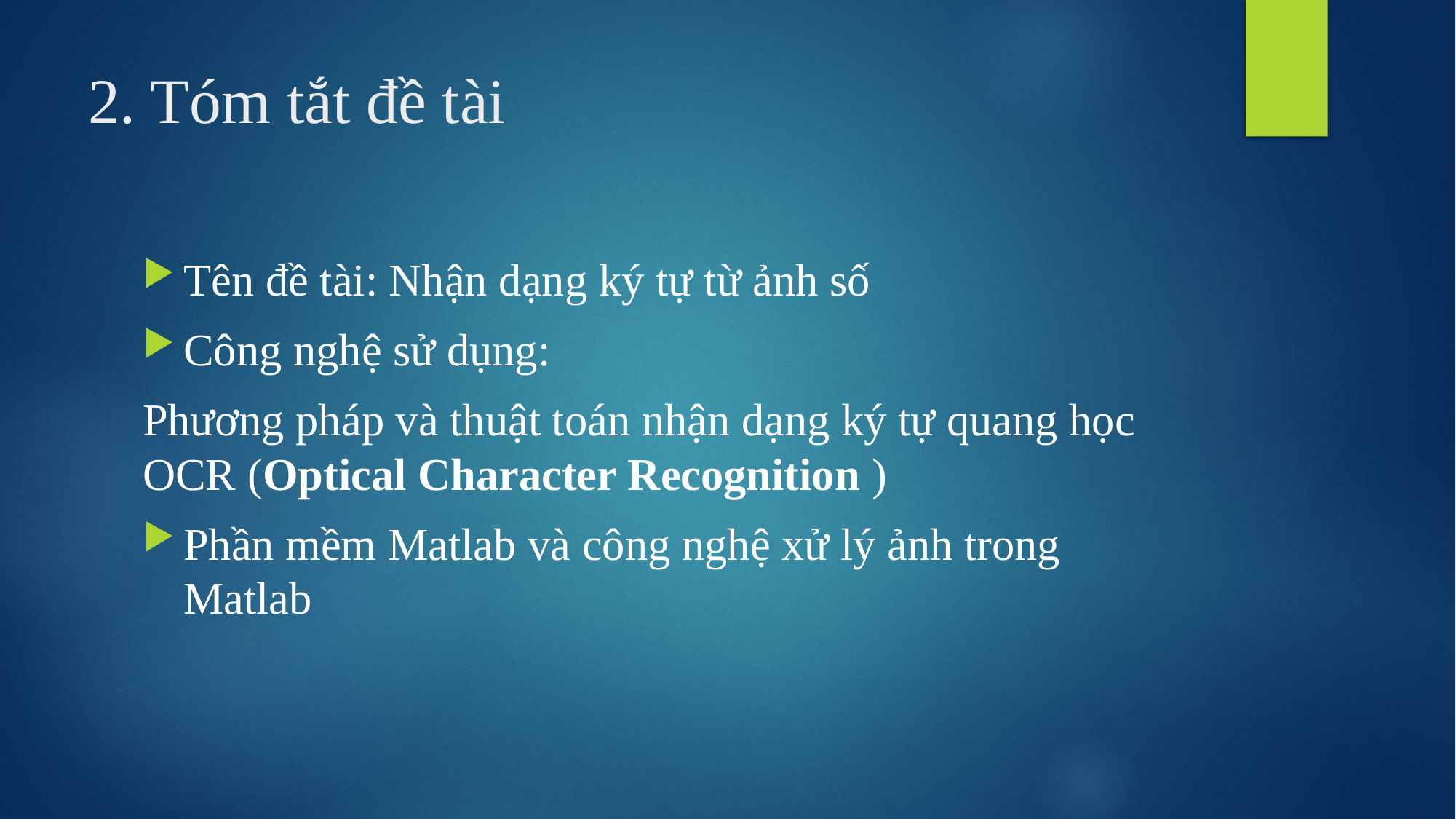

# 2. Tóm tắt đề tài
Tên đề tài: Nhận dạng ký tự từ ảnh số
Công nghệ sử dụng:
Phương pháp và thuật toán nhận dạng ký tự quang học OCR (Optical Character Recognition )
Phần mềm Matlab và công nghệ xử lý ảnh trong Matlab